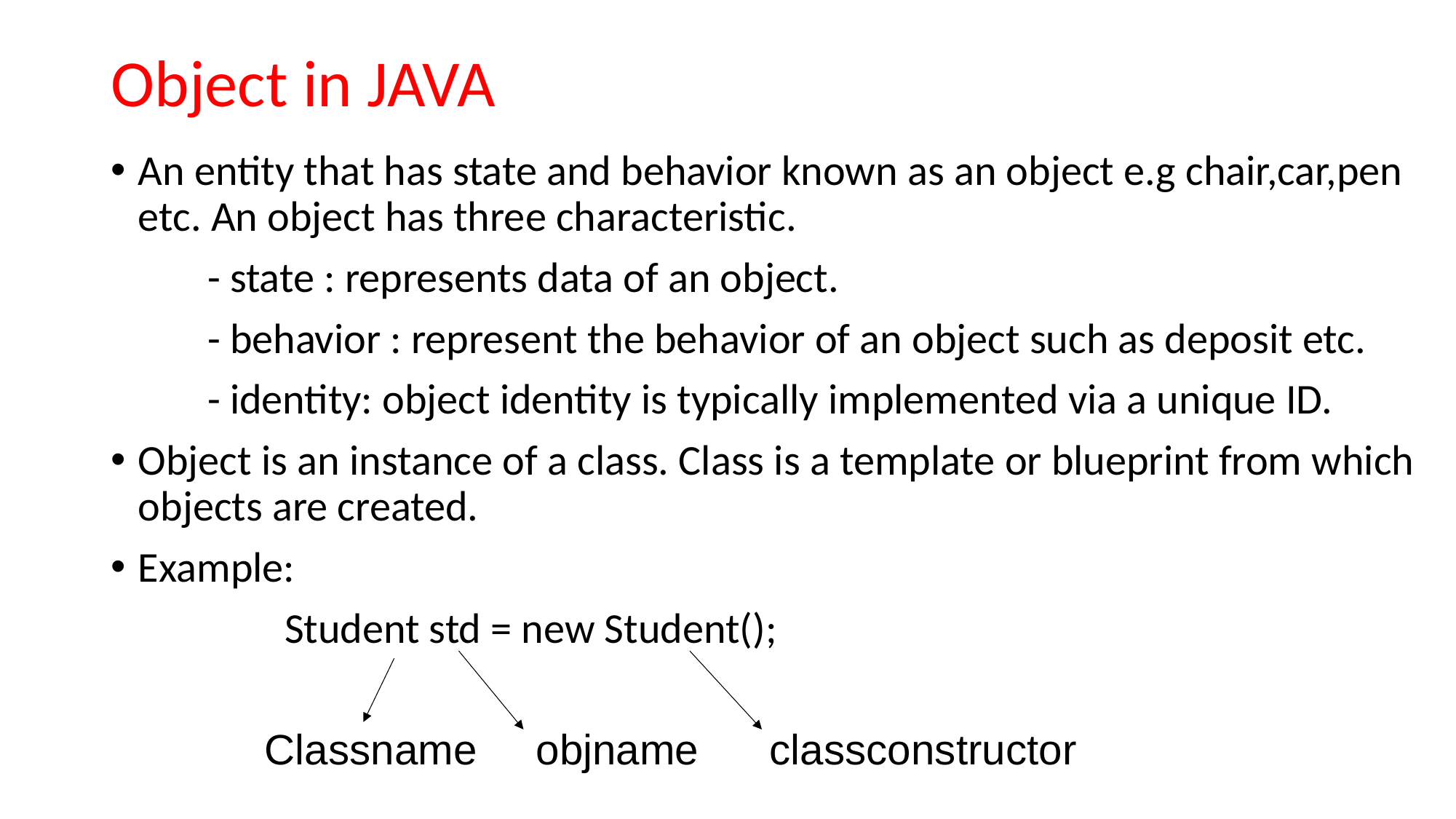

# Object in JAVA
An entity that has state and behavior known as an object e.g chair,car,pen etc. An object has three characteristic.
          - state : represents data of an object.
          - behavior : represent the behavior of an object such as deposit etc.
          - identity: object identity is typically implemented via a unique ID.
Object is an instance of a class. Class is a template or blueprint from which objects are created.
Example:
                  Student std = new Student();

             Classname     objname      classconstructor